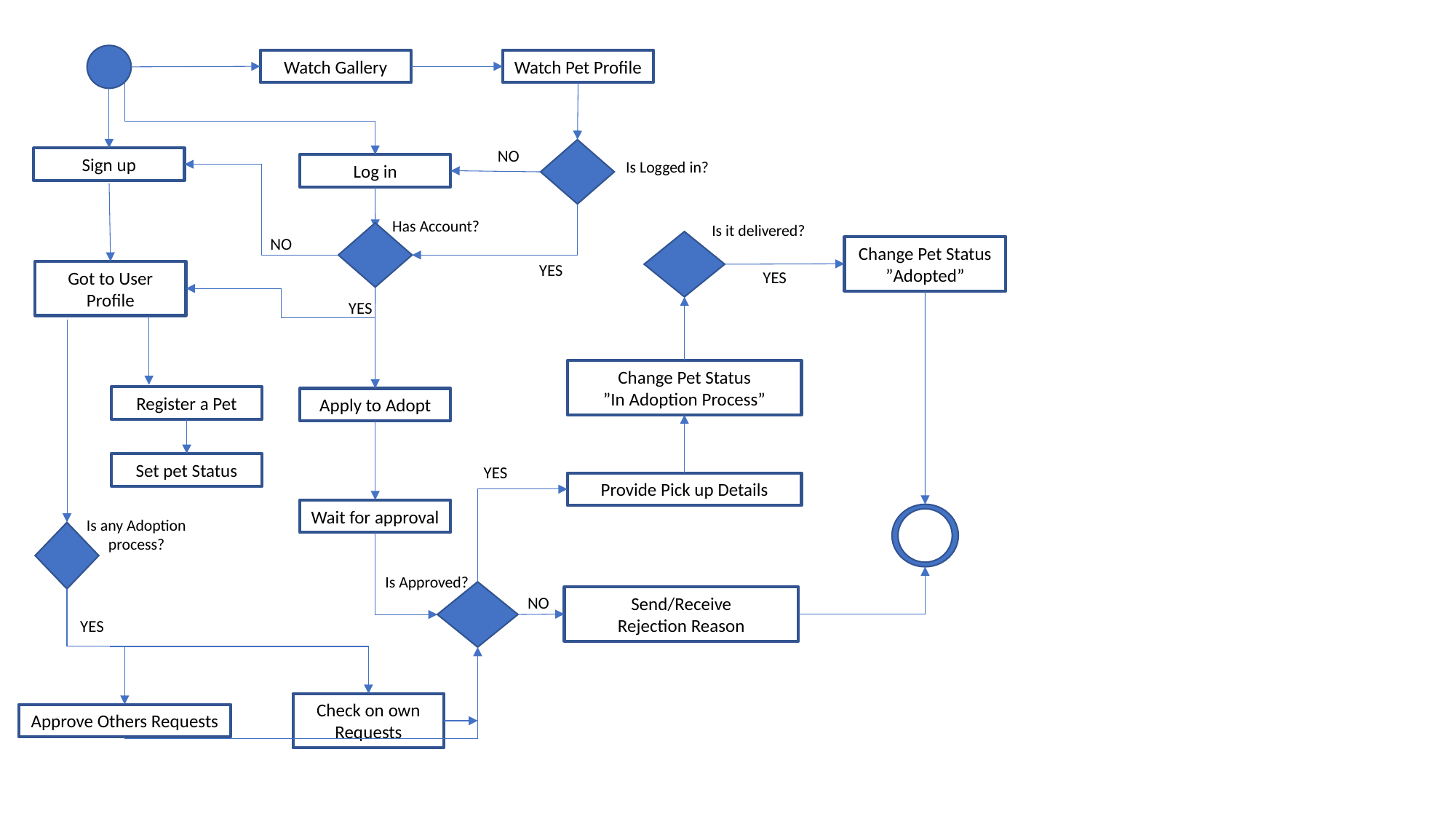

Watch Pet Profile
Watch Gallery
NO

Sign up
Is Logged in?
Log in
Has Account?
Is it delivered?

NO

Change Pet Status
”Adopted”
YES
Got to User Profile
YES
YES
Change Pet Status
”In Adoption Process”
Register a Pet
Apply to Adopt
Set pet Status
YES
Provide Pick up Details
Wait for approval

Is any Adoption process?

Is Approved?

NO
Send/Receive
Rejection Reason
YES
Check on own Requests
Approve Others Requests